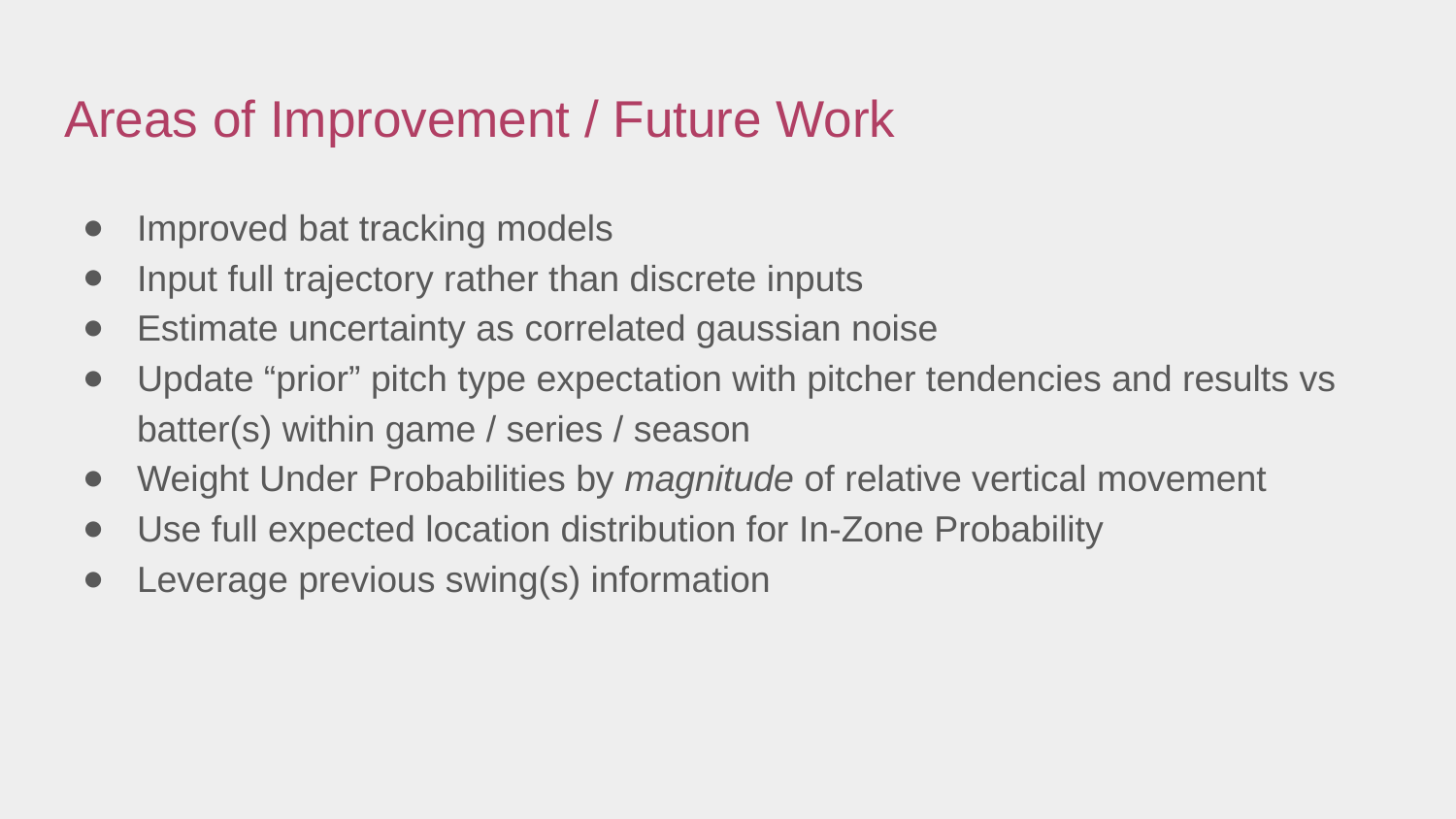

# Areas of Improvement / Future Work
Improved bat tracking models
Input full trajectory rather than discrete inputs
Estimate uncertainty as correlated gaussian noise
Update “prior” pitch type expectation with pitcher tendencies and results vs batter(s) within game / series / season
Weight Under Probabilities by magnitude of relative vertical movement
Use full expected location distribution for In-Zone Probability
Leverage previous swing(s) information